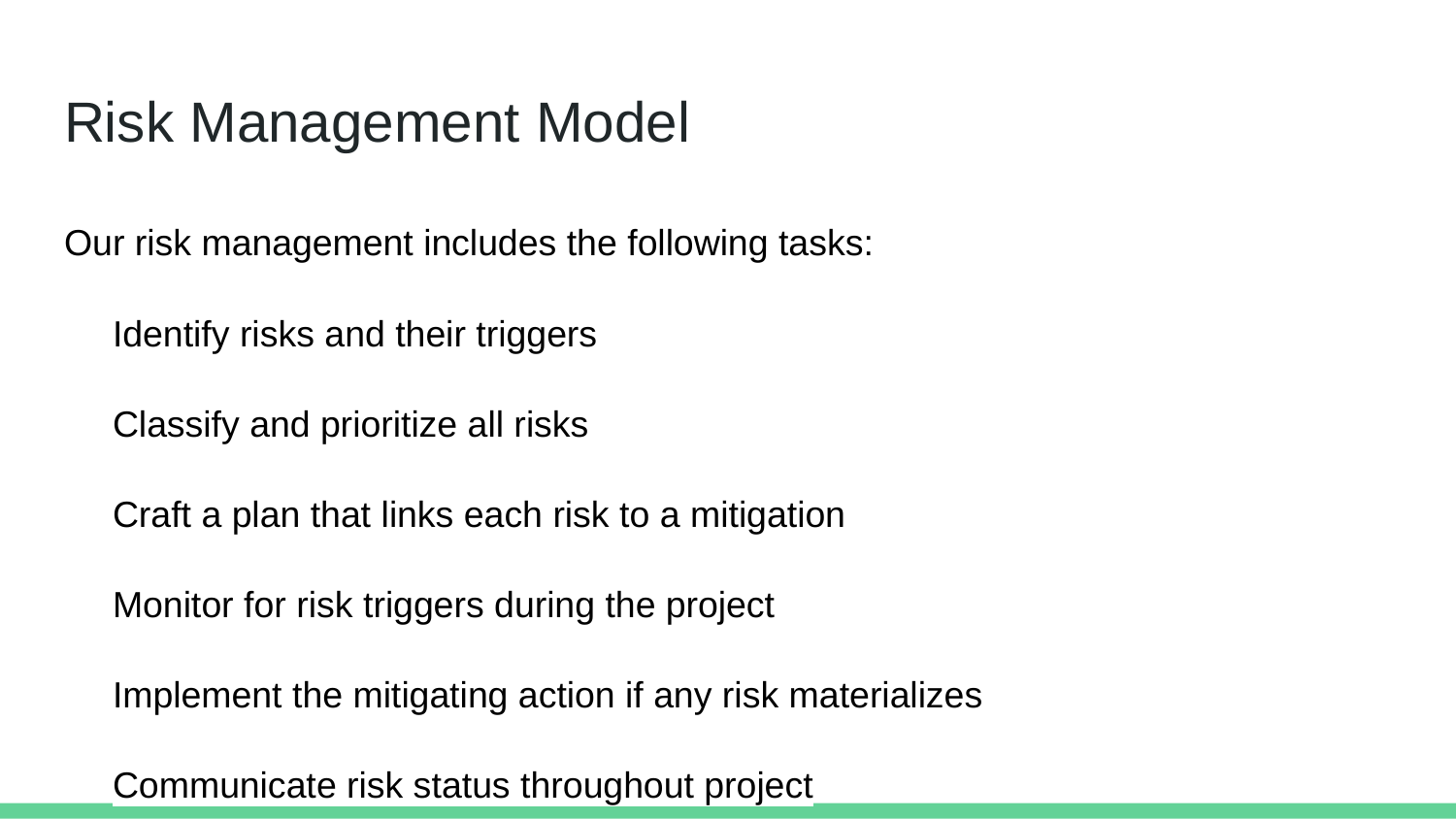

# Risk Management Model
Our risk management includes the following tasks:
Identify risks and their triggers
Classify and prioritize all risks
Craft a plan that links each risk to a mitigation
Monitor for risk triggers during the project
Implement the mitigating action if any risk materializes
Communicate risk status throughout project